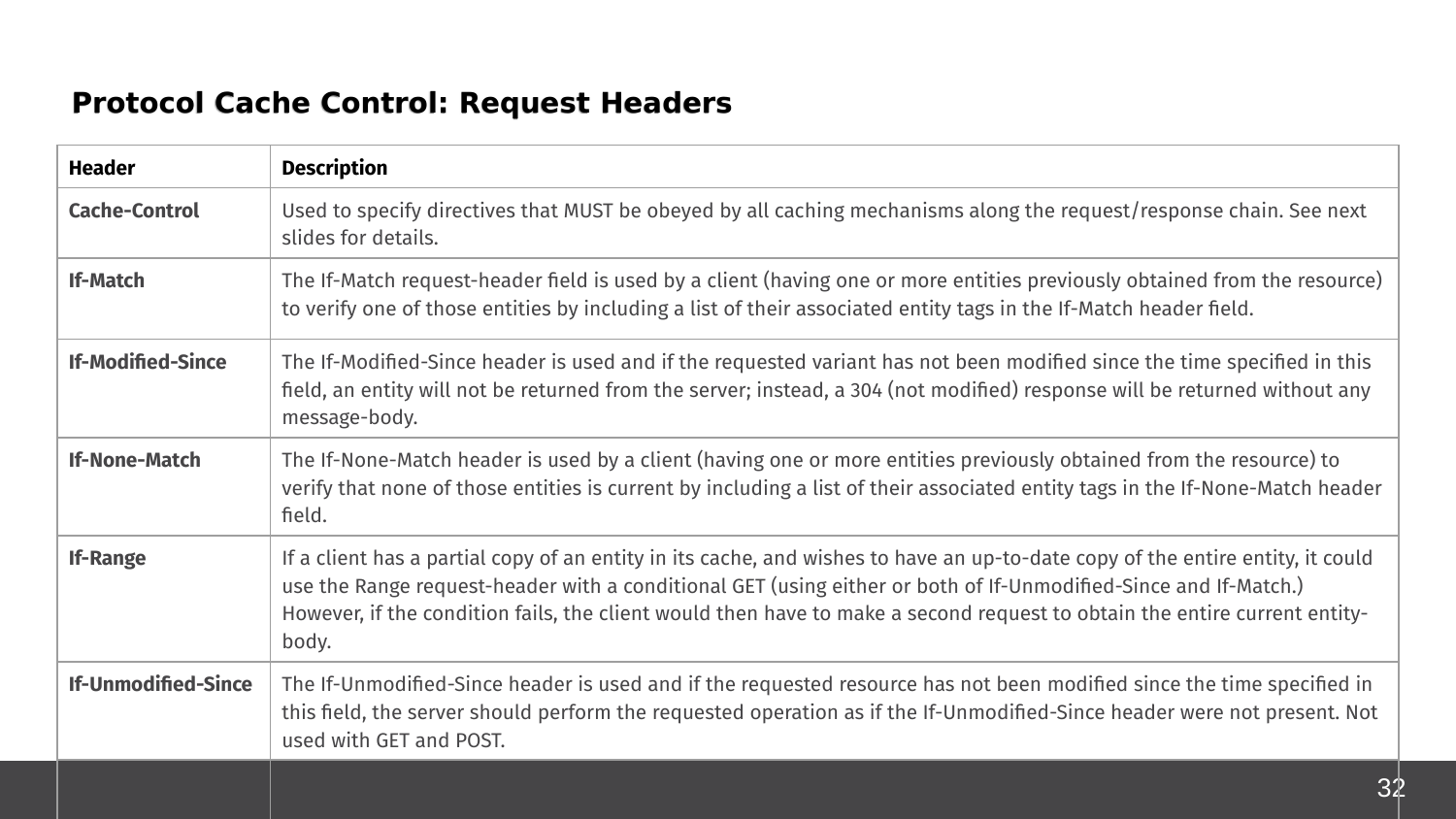

Protocol Cache Control: Request Headers
| Header | Description |
| --- | --- |
| Cache-Control | Used to specify directives that MUST be obeyed by all caching mechanisms along the request/response chain. See next slides for details. |
| If-Match | The If-Match request-header field is used by a client (having one or more entities previously obtained from the resource) to verify one of those entities by including a list of their associated entity tags in the If-Match header field. |
| If-Modified-Since | The If-Modified-Since header is used and if the requested variant has not been modified since the time specified in this field, an entity will not be returned from the server; instead, a 304 (not modified) response will be returned without any message-body. |
| If-None-Match | The If-None-Match header is used by a client (having one or more entities previously obtained from the resource) to verify that none of those entities is current by including a list of their associated entity tags in the If-None-Match header field. |
| If-Range | If a client has a partial copy of an entity in its cache, and wishes to have an up-to-date copy of the entire entity, it could use the Range request-header with a conditional GET (using either or both of If-Unmodified-Since and If-Match.) However, if the condition fails, the client would then have to make a second request to obtain the entire current entity-body. |
| If-Unmodified-Since | The If-Unmodified-Since header is used and if the requested resource has not been modified since the time specified in this field, the server should perform the requested operation as if the If-Unmodified-Since header were not present. Not used with GET and POST. |
| Pragma | When the no-cache directive is present in a request message, an application should forward the request toward the origin server even if it has a cached copy of what is being requested. |
32